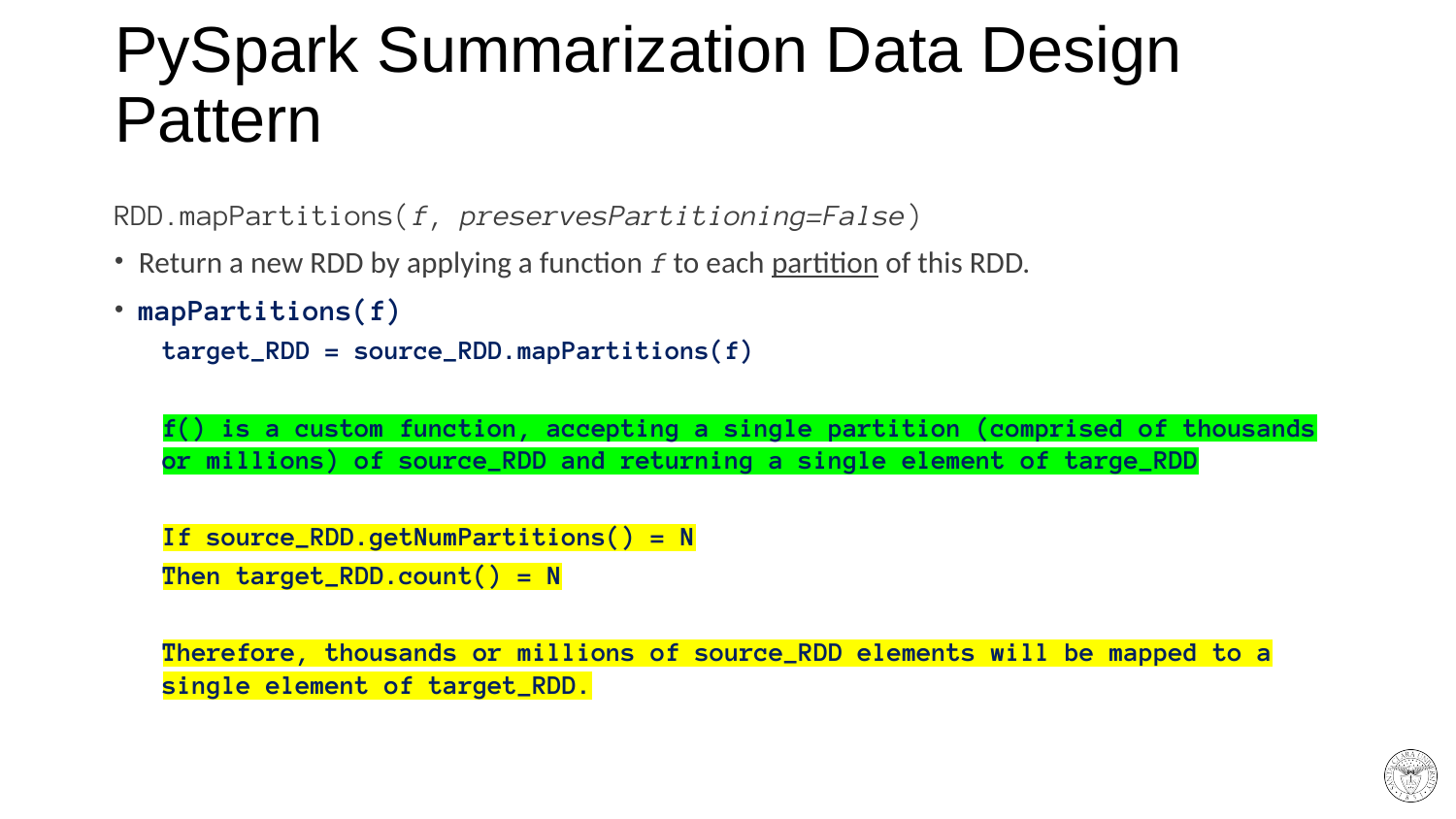

# PySpark Summarization Data Design Pattern
RDD.mapPartitions(f, preservesPartitioning=False)
Return a new RDD by applying a function f to each partition of this RDD.
mapPartitions(f)
target_RDD = source_RDD.mapPartitions(f)

f() is a custom function, accepting a single partition (comprised of thousands or millions) of source_RDD and returning a single element of targe_RDD

If source_RDD.getNumPartitions() = N
Then target_RDD.count() = N

Therefore, thousands or millions of source_RDD elements will be mapped to a single element of target_RDD.